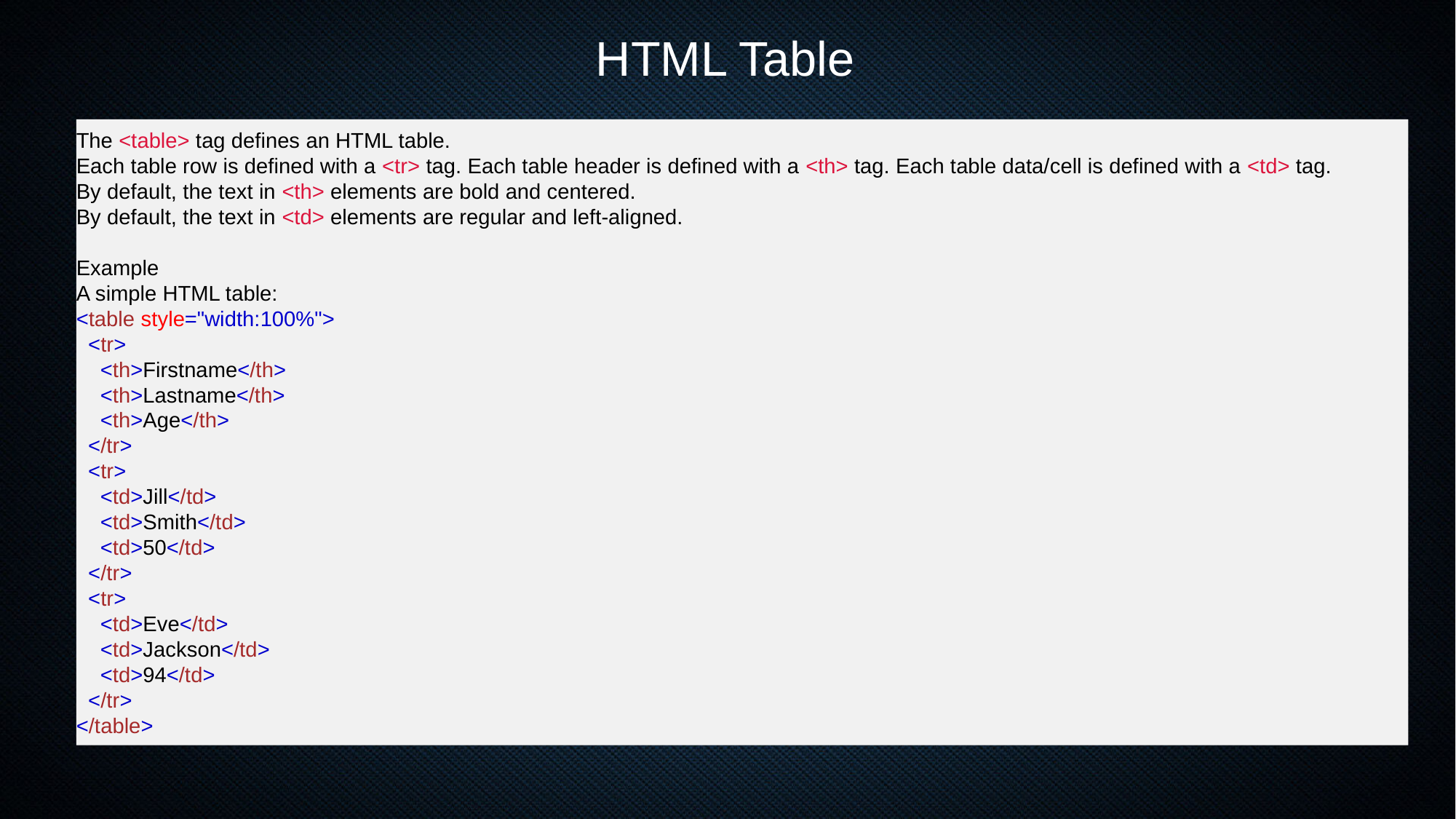

HTML Table
The <table> tag defines an HTML table.
Each table row is defined with a <tr> tag. Each table header is defined with a <th> tag. Each table data/cell is defined with a <td> tag.
By default, the text in <th> elements are bold and centered.
By default, the text in <td> elements are regular and left-aligned.

Example
A simple HTML table:
<table style="width:100%">
  <tr>
    <th>Firstname</th>
    <th>Lastname</th>
    <th>Age</th>
  </tr>
  <tr>
    <td>Jill</td>
    <td>Smith</td>
    <td>50</td>
  </tr>
  <tr>
    <td>Eve</td>
    <td>Jackson</td>
    <td>94</td>
  </tr>
</table>